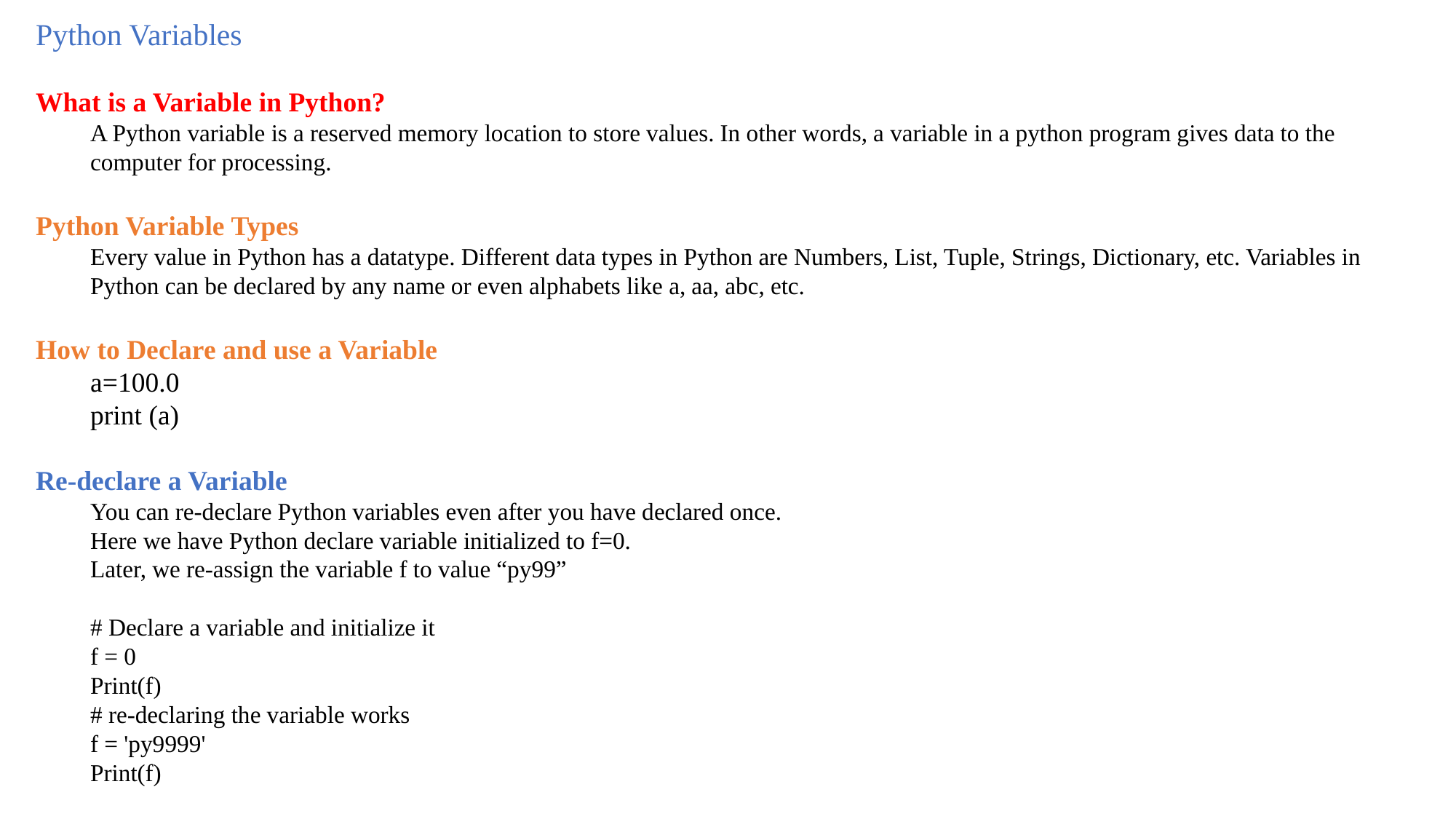

Python Variables

What is a Variable in Python?
A Python variable is a reserved memory location to store values. In other words, a variable in a python program gives data to the computer for processing.

Python Variable Types
Every value in Python has a datatype. Different data types in Python are Numbers, List, Tuple, Strings, Dictionary, etc. Variables in Python can be declared by any name or even alphabets like a, aa, abc, etc.

How to Declare and use a Variable
a=100.0
print (a)

Re-declare a Variable
You can re-declare Python variables even after you have declared once.
Here we have Python declare variable initialized to f=0.
Later, we re-assign the variable f to value “py99”

# Declare a variable and initialize it
f = 0
Print(f)
# re-declaring the variable works
f = 'py9999'
Print(f)